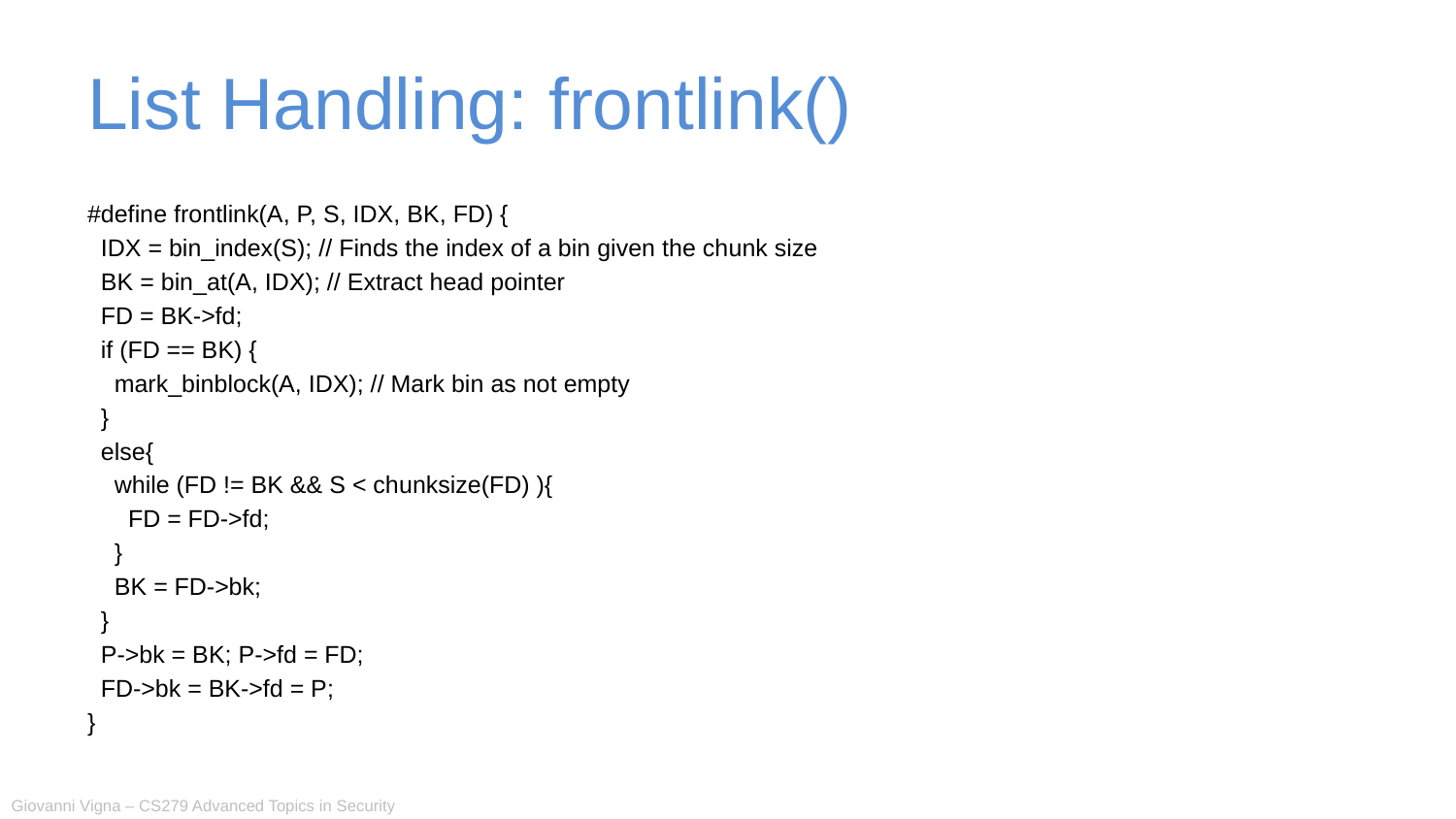

# List Handling: frontlink()
#define frontlink(A, P, S, IDX, BK, FD) {
  IDX = bin_index(S); // Finds the index of a bin given the chunk size
  BK = bin_at(A, IDX); // Extract head pointer
  FD = BK->fd;
  if (FD == BK) {
    mark_binblock(A, IDX); // Mark bin as not empty
  }
  else{
    while (FD != BK && S < chunksize(FD) ){
      FD = FD->fd;
    }
    BK = FD->bk;
  }
  P->bk = BK; P->fd = FD;
  FD->bk = BK->fd = P;
}